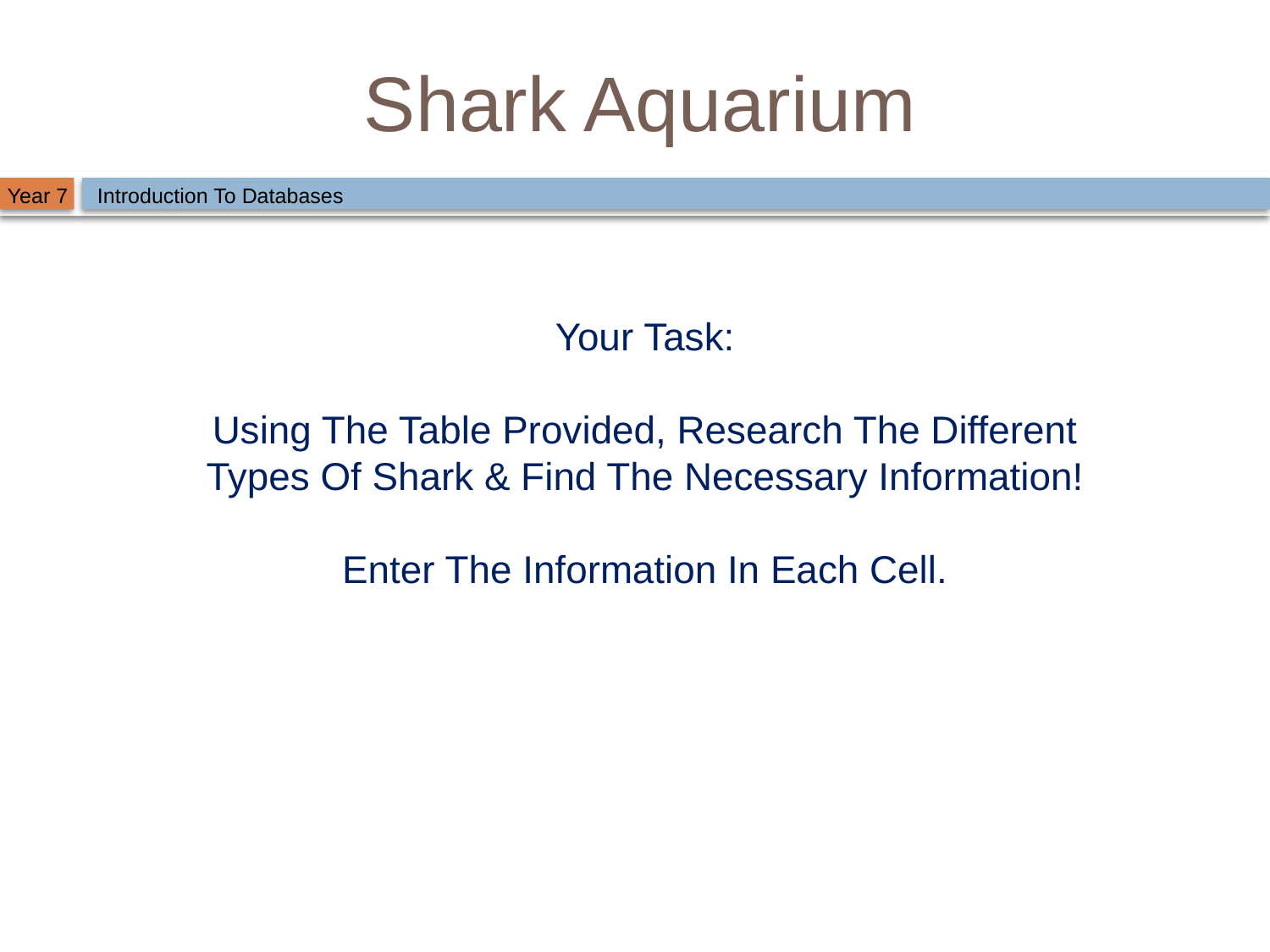

# Shark Aquarium
Year 7
Introduction To Databases
Your Task:

Using The Table Provided, Research The Different Types Of Shark & Find The Necessary Information!

Enter The Information In Each Cell.